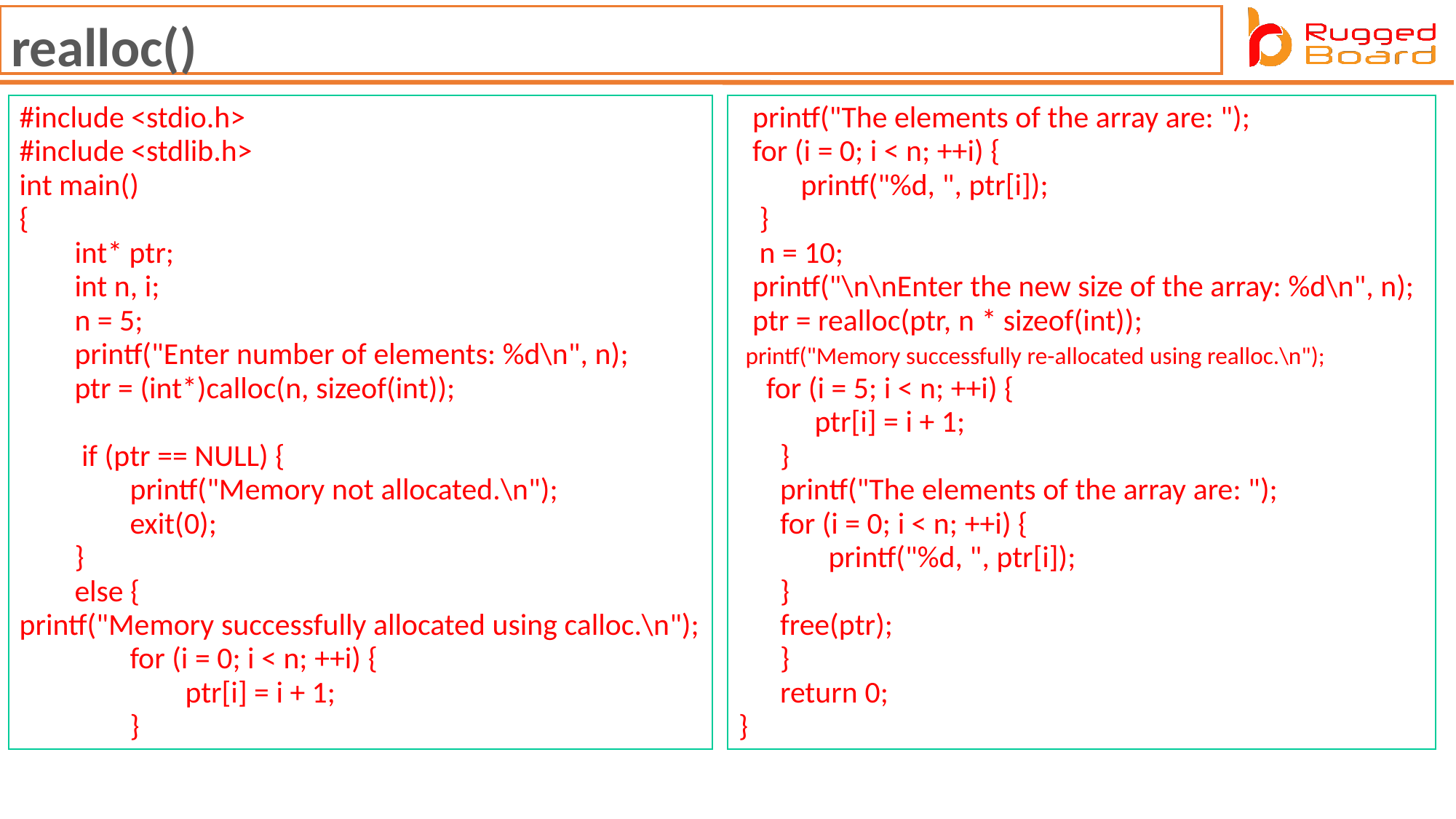

realloc()
#include <stdio.h>
#include <stdlib.h>
int main()
{
        int* ptr;
        int n, i;
        n = 5;
        printf("Enter number of elements: %d\n", n);
        ptr = (int*)calloc(n, sizeof(int));

         if (ptr == NULL) {
                printf("Memory not allocated.\n");
                exit(0);
        }
        else {
printf("Memory successfully allocated using calloc.\n");
                for (i = 0; i < n; ++i) {
                        ptr[i] = i + 1;
                }
  printf("The elements of the array are: ");
  for (i = 0; i < n; ++i) {
         printf("%d, ", ptr[i]);
   }
   n = 10;
  printf("\n\nEnter the new size of the array: %d\n", n);
  ptr = realloc(ptr, n * sizeof(int));
 printf("Memory successfully re-allocated using realloc.\n");
    for (i = 5; i < n; ++i) {
           ptr[i] = i + 1;
      }
      printf("The elements of the array are: ");
      for (i = 0; i < n; ++i) {
             printf("%d, ", ptr[i]);
      }
      free(ptr);
      }
      return 0;
}